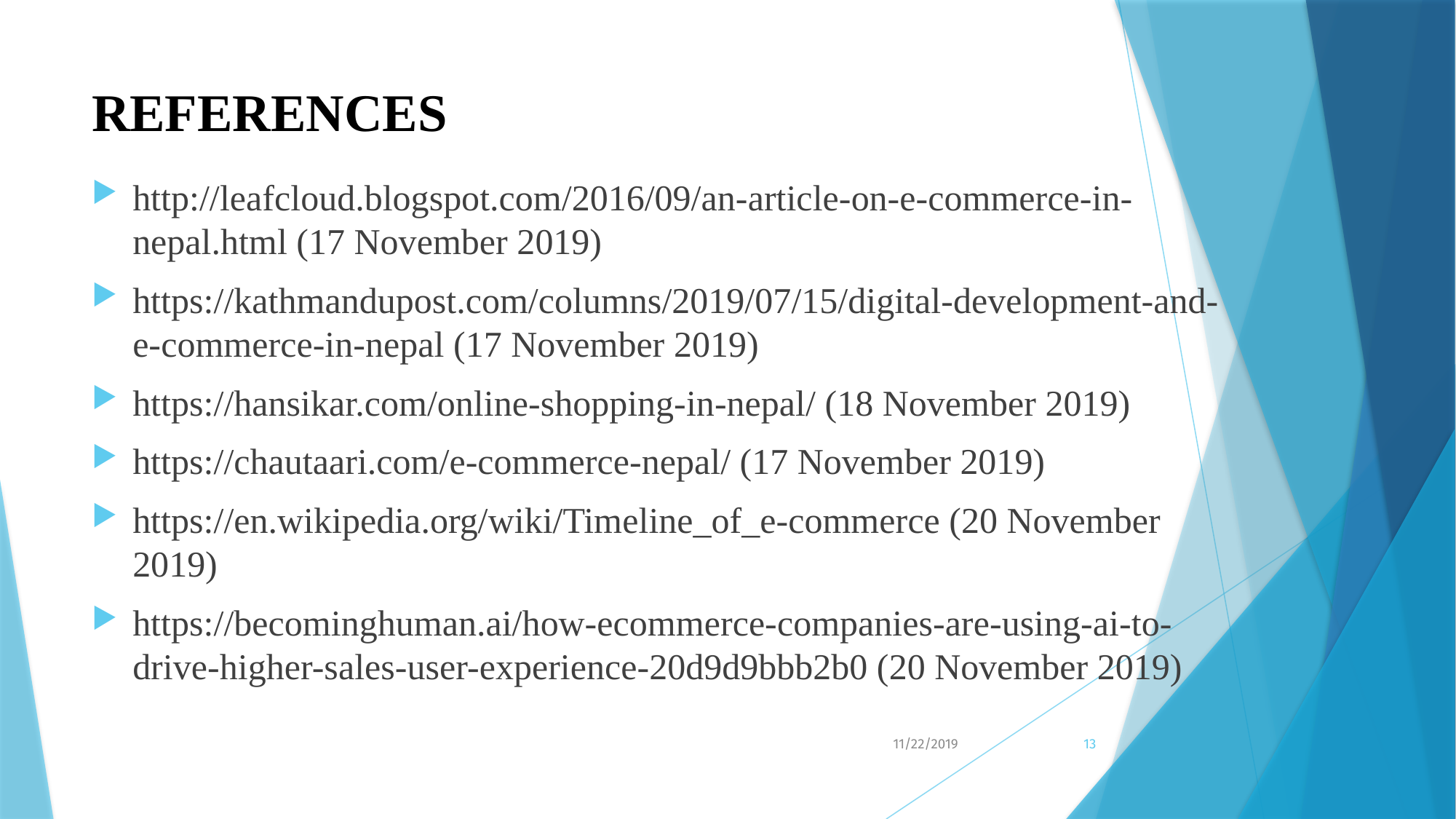

# REFERENCES
http://leafcloud.blogspot.com/2016/09/an-article-on-e-commerce-in-nepal.html (17 November 2019)
https://kathmandupost.com/columns/2019/07/15/digital-development-and-e-commerce-in-nepal (17 November 2019)
https://hansikar.com/online-shopping-in-nepal/ (18 November 2019)
https://chautaari.com/e-commerce-nepal/ (17 November 2019)
https://en.wikipedia.org/wiki/Timeline_of_e-commerce (20 November 2019)
https://becominghuman.ai/how-ecommerce-companies-are-using-ai-to-drive-higher-sales-user-experience-20d9d9bbb2b0 (20 November 2019)

11/22/2019
13